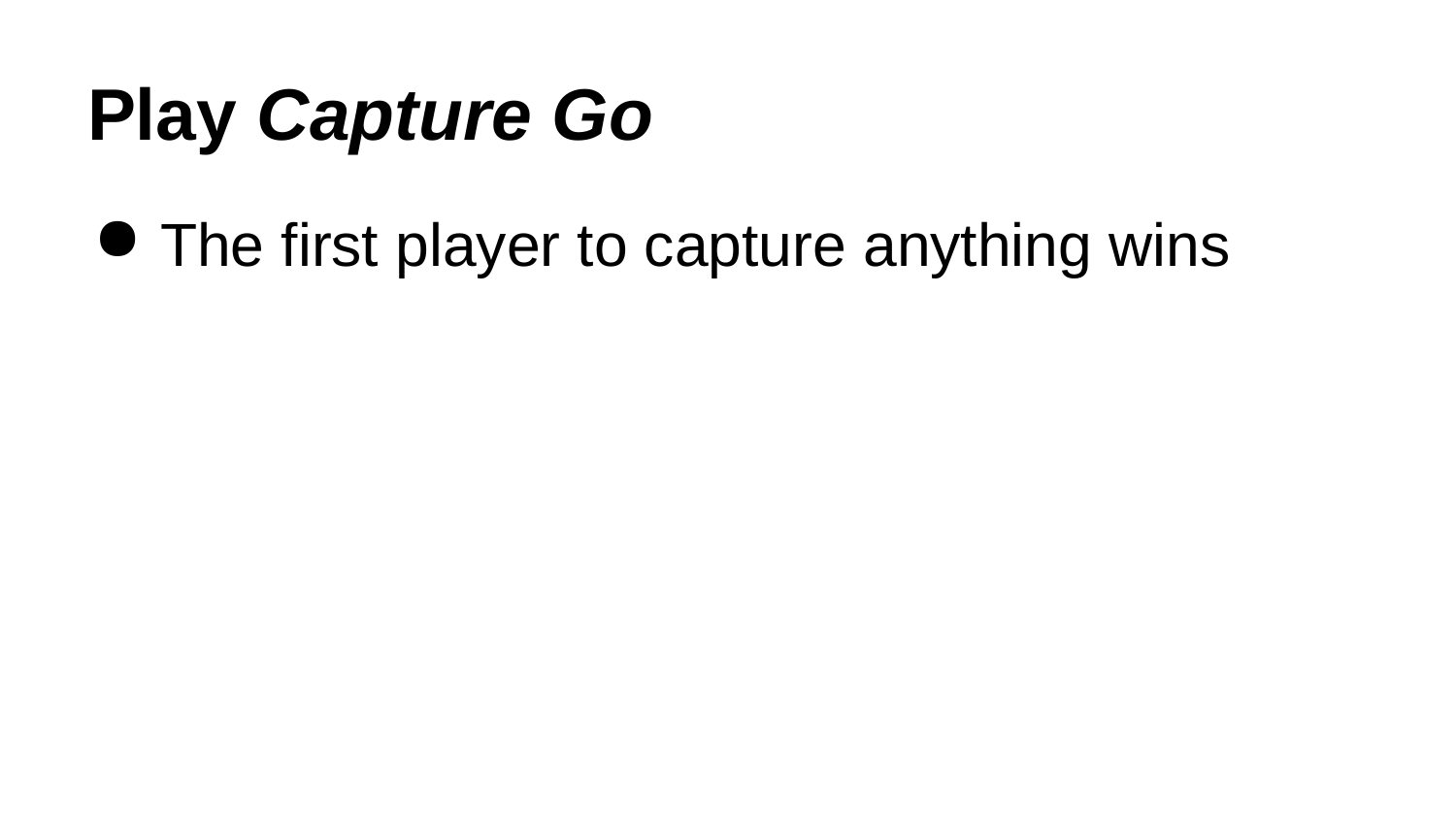

# Play Capture Go
The first player to capture anything wins